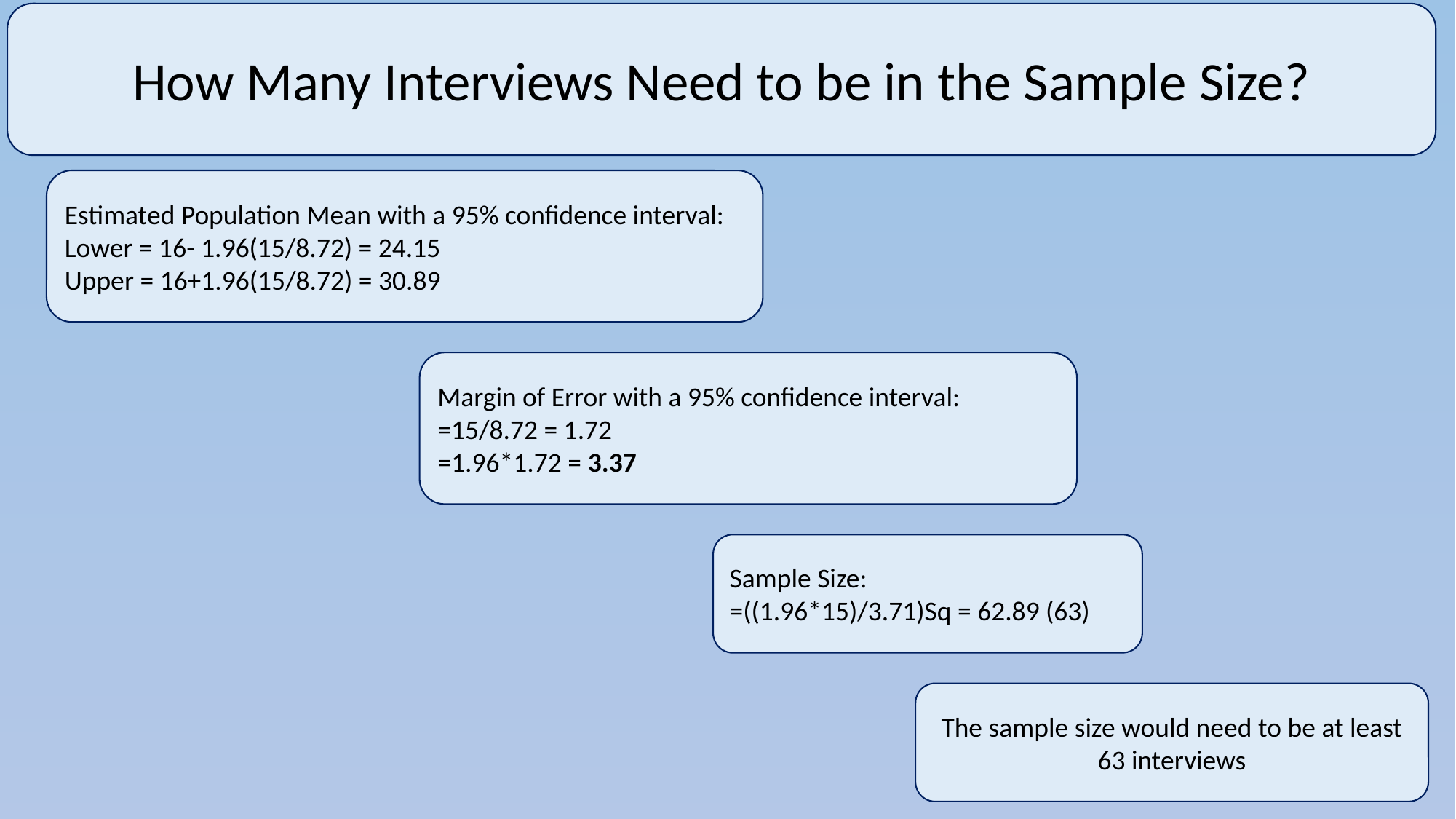

How Many Interviews Need to be in the Sample Size?

Estimated Population Mean with a 95% confidence interval:
Lower = 16- 1.96(15/8.72) = 24.15
Upper = 16+1.96(15/8.72) = 30.89

Margin of Error with a 95% confidence interval:
=15/8.72 = 1.72
=1.96*1.72 = 3.37
Sample Size:
=((1.96*15)/3.71)Sq = 62.89 (63)
The sample size would need to be at least 63 interviews